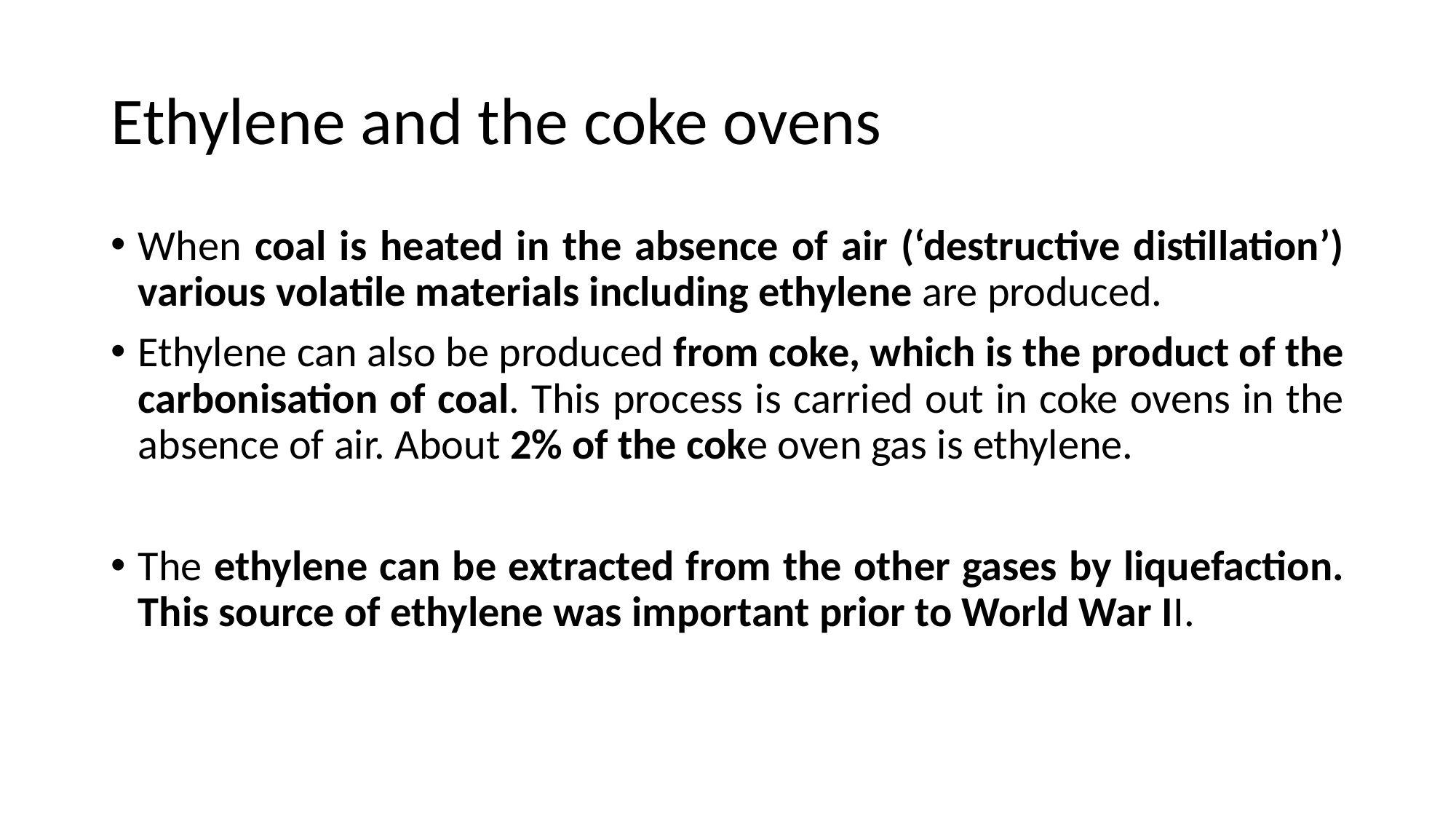

# Ethylene and the coke ovens
When coal is heated in the absence of air (‘destructive distillation’) various volatile materials including ethylene are produced.
Ethylene can also be produced from coke, which is the product of the carbonisation of coal. This process is carried out in coke ovens in the absence of air. About 2% of the coke oven gas is ethylene.

The ethylene can be extracted from the other gases by liquefaction. This source of ethylene was important prior to World War II.